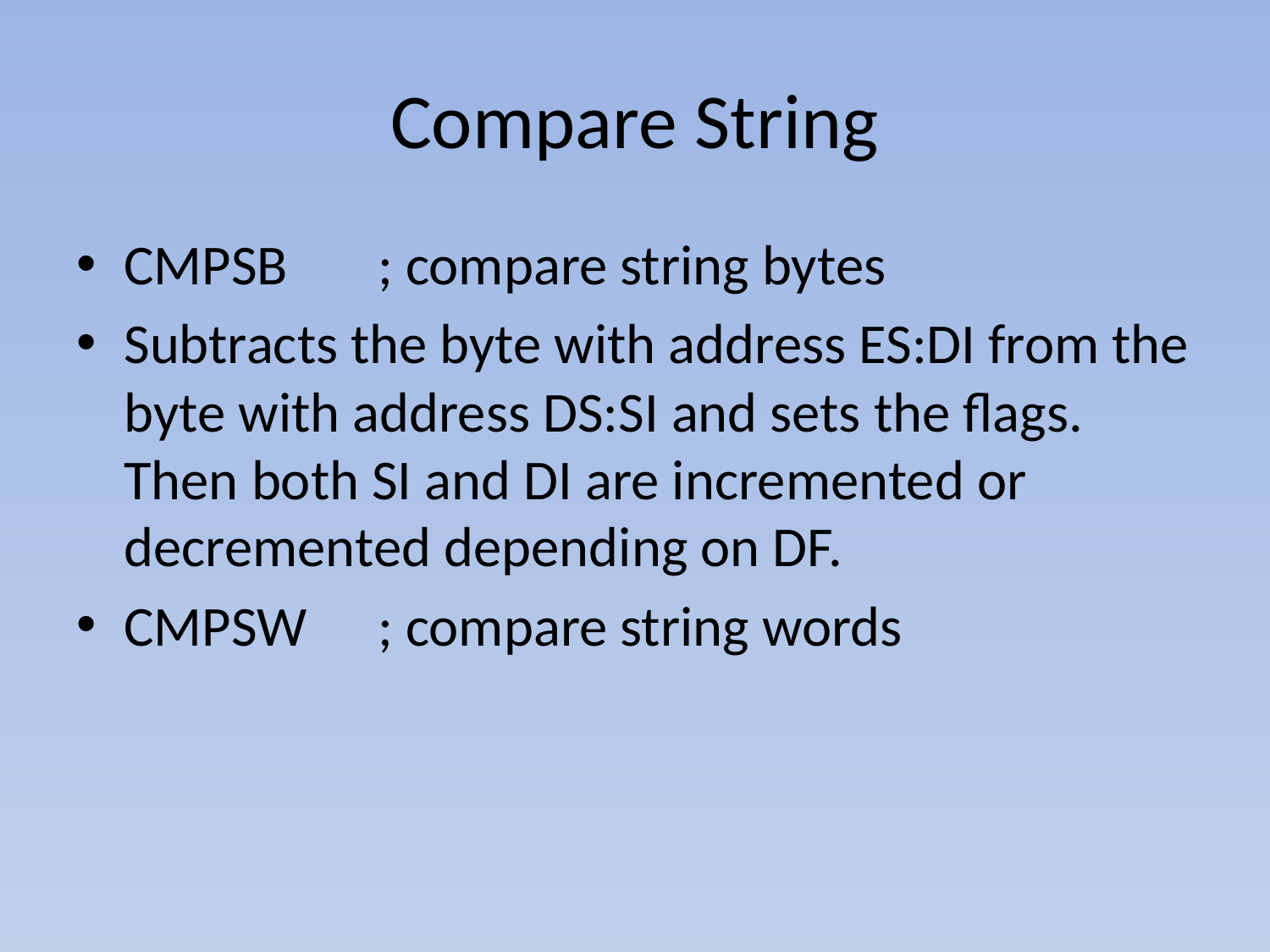

# Compare String
CMPSB	; compare string bytes
Subtracts the byte with address ES:DI from the byte with address DS:SI and sets the flags. Then both SI and DI are incremented or decremented depending on DF.
CMPSW	; compare string words